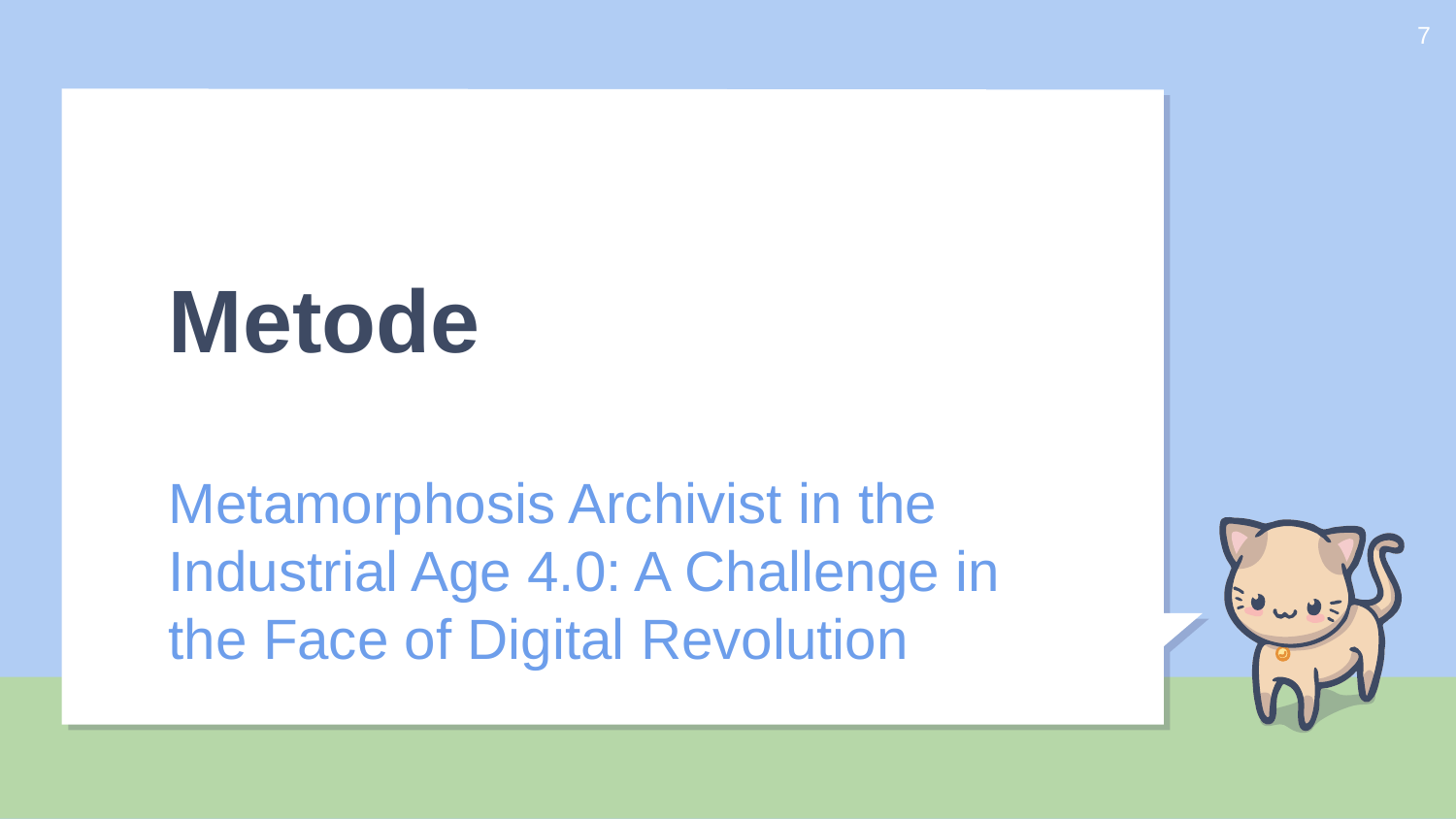

7
# Metode
Metamorphosis Archivist in the Industrial Age 4.0: A Challenge in the Face of Digital Revolution